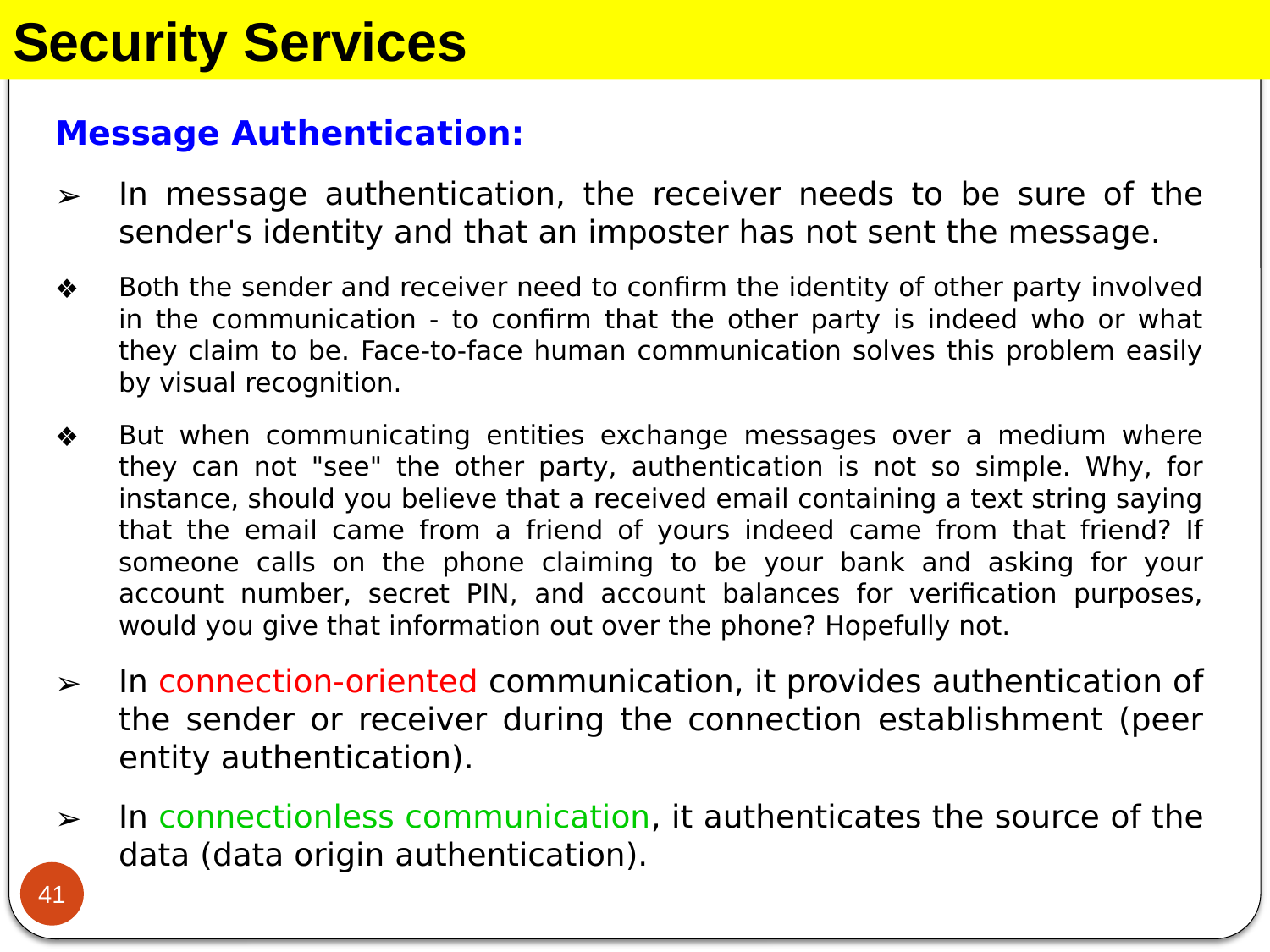

Security Services
Message Authentication:
In message authentication, the receiver needs to be sure of the sender's identity and that an imposter has not sent the message.
Both the sender and receiver need to confirm the identity of other party involved in the communication - to confirm that the other party is indeed who or what they claim to be. Face-to-face human communication solves this problem easily by visual recognition.
But when communicating entities exchange messages over a medium where they can not "see" the other party, authentication is not so simple. Why, for instance, should you believe that a received email containing a text string saying that the email came from a friend of yours indeed came from that friend? If someone calls on the phone claiming to be your bank and asking for your account number, secret PIN, and account balances for verification purposes, would you give that information out over the phone? Hopefully not.
In connection-oriented communication, it provides authentication of the sender or receiver during the connection establishment (peer entity authentication).
In connectionless communication, it authenticates the source of the data (data origin authentication).
41